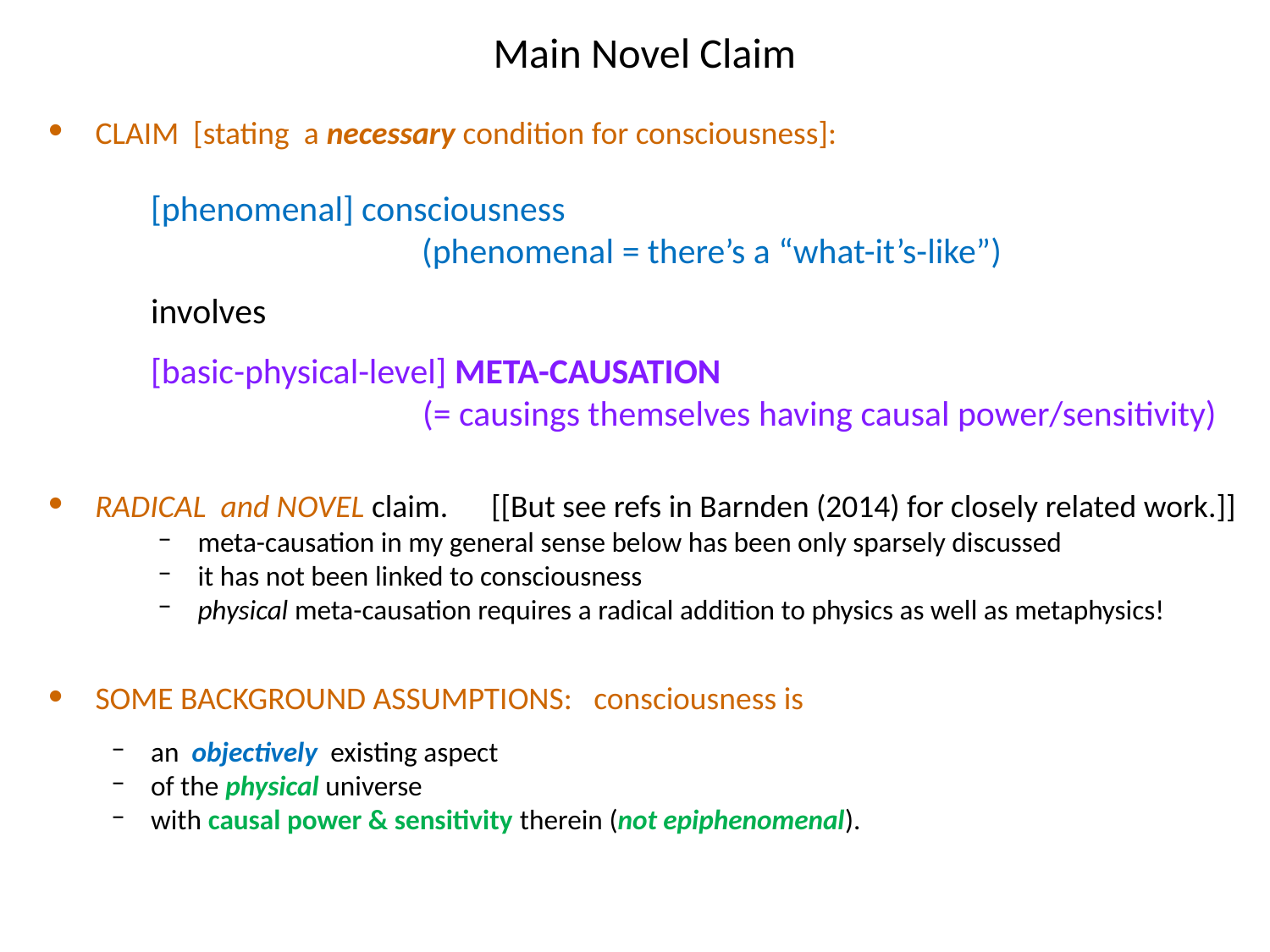

# Main Novel Claim
CLAIM  [stating  a necessary condition for consciousness]:
[phenomenal] consciousness
   (phenomenal = there’s a “what-it’s-like”)
involves
[basic-physical-level] META-CAUSATION
(= causings themselves having causal power/sensitivity)
RADICAL  and NOVEL claim.      [[But see refs in Barnden (2014) for closely related work.]]
meta-causation in my general sense below has been only sparsely discussed
it has not been linked to consciousness
physical meta-causation requires a radical addition to physics as well as metaphysics!
SOME BACKGROUND ASSUMPTIONS:   consciousness is
an  objectively  existing aspect
of the physical universe
with causal power & sensitivity therein (not epiphenomenal).